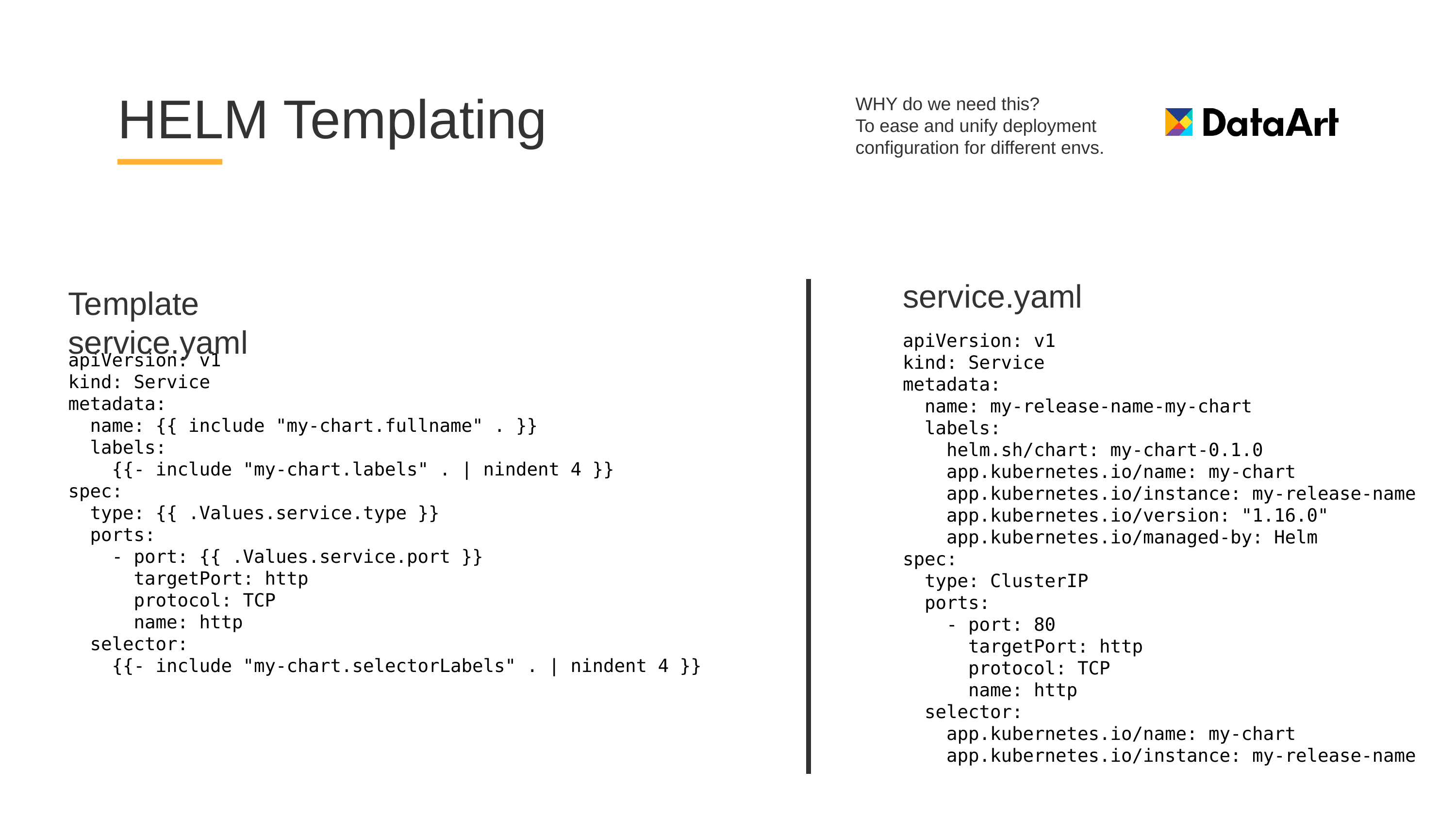

WHY do we need this?
To ease and unify deployment configuration for different envs.
# HELM Templating
service.yaml
Template service.yaml
apiVersion: v1
kind: Service
metadata:
  name: my-release-name-my-chart
  labels:
    helm.sh/chart: my-chart-0.1.0
    app.kubernetes.io/name: my-chart
    app.kubernetes.io/instance: my-release-name
    app.kubernetes.io/version: "1.16.0"
    app.kubernetes.io/managed-by: Helm
spec:
  type: ClusterIP
  ports:
    - port: 80
      targetPort: http
      protocol: TCP
      name: http
  selector:
    app.kubernetes.io/name: my-chart
    app.kubernetes.io/instance: my-release-name
apiVersion: v1
kind: Service
metadata:
  name: {{ include "my-chart.fullname" . }}
  labels:
    {{- include "my-chart.labels" . | nindent 4 }}
spec:
  type: {{ .Values.service.type }}
  ports:
    - port: {{ .Values.service.port }}
      targetPort: http
      protocol: TCP
      name: http
  selector:
    {{- include "my-chart.selectorLabels" . | nindent 4 }}